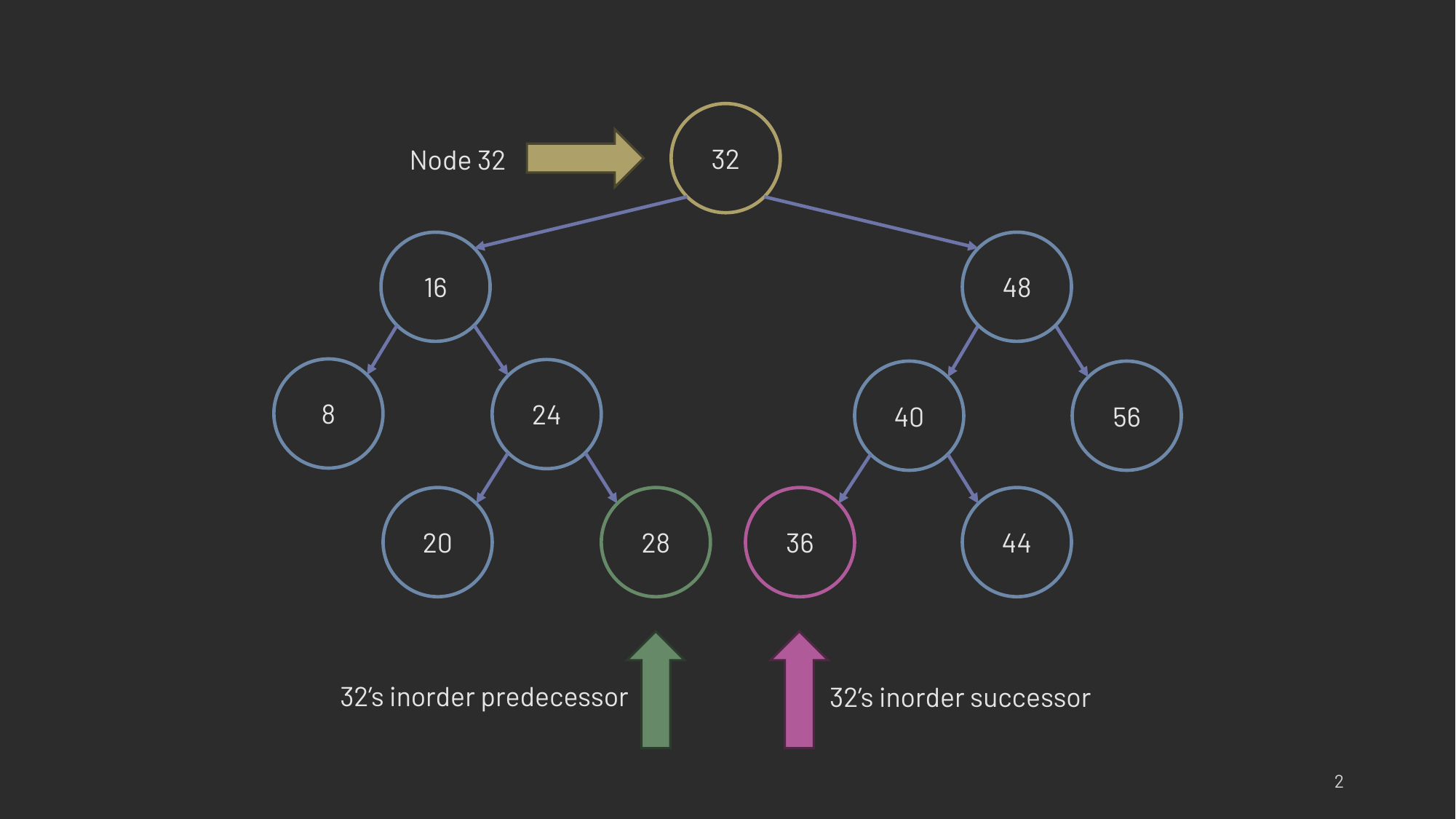

32
16
48
8
24
40
56
20
28
36
44

Node 32

32’s inorder predecessor
32’s inorder successor
2